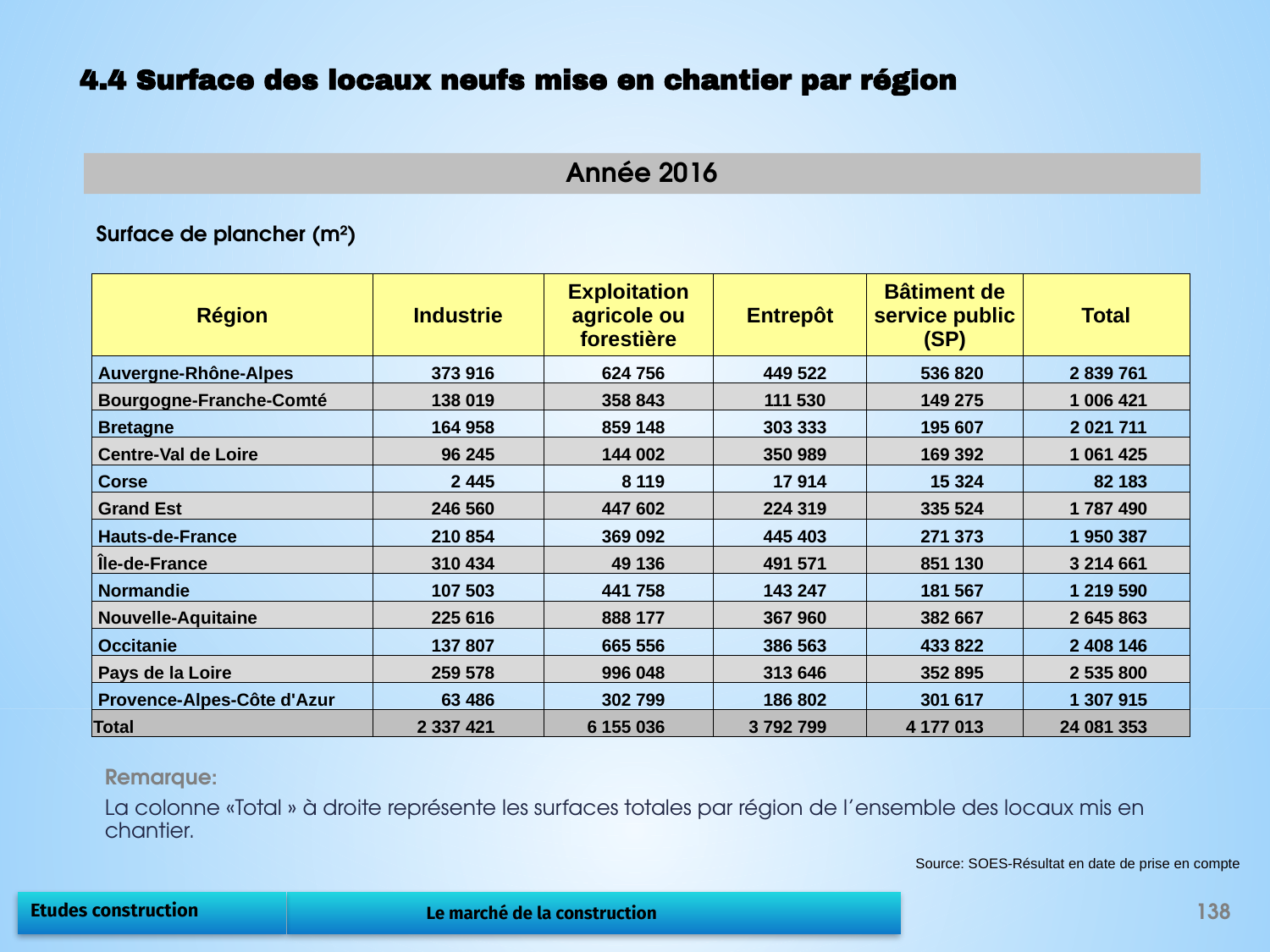

4.4 Surface des locaux neufs mise en chantier par région
Année 2016
Surface de plancher (m²)
| Région | Industrie | Exploitation agricole ou forestière | Entrepôt | Bâtiment de service public (SP) | Total |
| --- | --- | --- | --- | --- | --- |
| Auvergne-Rhône-Alpes | 373 916 | 624 756 | 449 522 | 536 820 | 2 839 761 |
| Bourgogne-Franche-Comté | 138 019 | 358 843 | 111 530 | 149 275 | 1 006 421 |
| Bretagne | 164 958 | 859 148 | 303 333 | 195 607 | 2 021 711 |
| Centre-Val de Loire | 96 245 | 144 002 | 350 989 | 169 392 | 1 061 425 |
| Corse | 2 445 | 8 119 | 17 914 | 15 324 | 82 183 |
| Grand Est | 246 560 | 447 602 | 224 319 | 335 524 | 1 787 490 |
| Hauts-de-France | 210 854 | 369 092 | 445 403 | 271 373 | 1 950 387 |
| Île-de-France | 310 434 | 49 136 | 491 571 | 851 130 | 3 214 661 |
| Normandie | 107 503 | 441 758 | 143 247 | 181 567 | 1 219 590 |
| Nouvelle-Aquitaine | 225 616 | 888 177 | 367 960 | 382 667 | 2 645 863 |
| Occitanie | 137 807 | 665 556 | 386 563 | 433 822 | 2 408 146 |
| Pays de la Loire | 259 578 | 996 048 | 313 646 | 352 895 | 2 535 800 |
| Provence-Alpes-Côte d'Azur | 63 486 | 302 799 | 186 802 | 301 617 | 1 307 915 |
| Total | 2 337 421 | 6 155 036 | 3 792 799 | 4 177 013 | 24 081 353 |
Remarque:
La colonne «Total » à droite représente les surfaces totales par région de l’ensemble des locaux mis en chantier.
Source: SOES-Résultat en date de prise en compte
138